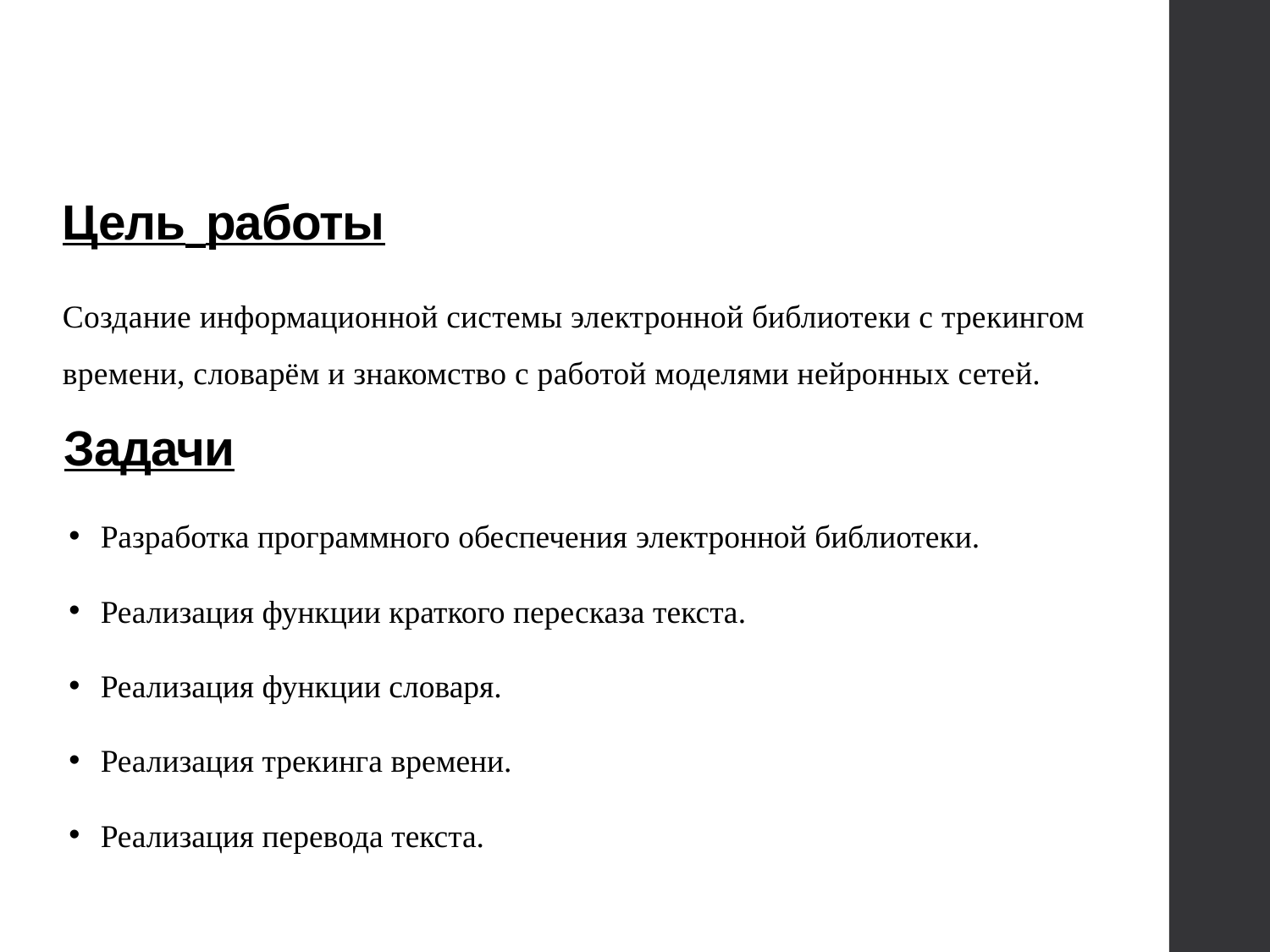

# Цель работы
Создание информационной системы электронной библиотеки с трекингом времени, словарём и знакомство с работой моделями нейронных сетей.
Задачи
Разработка программного обеспечения электронной библиотеки.
Реализация функции краткого пересказа текста.
Реализация функции словаря.
Реализация трекинга времени.
Реализация перевода текста.